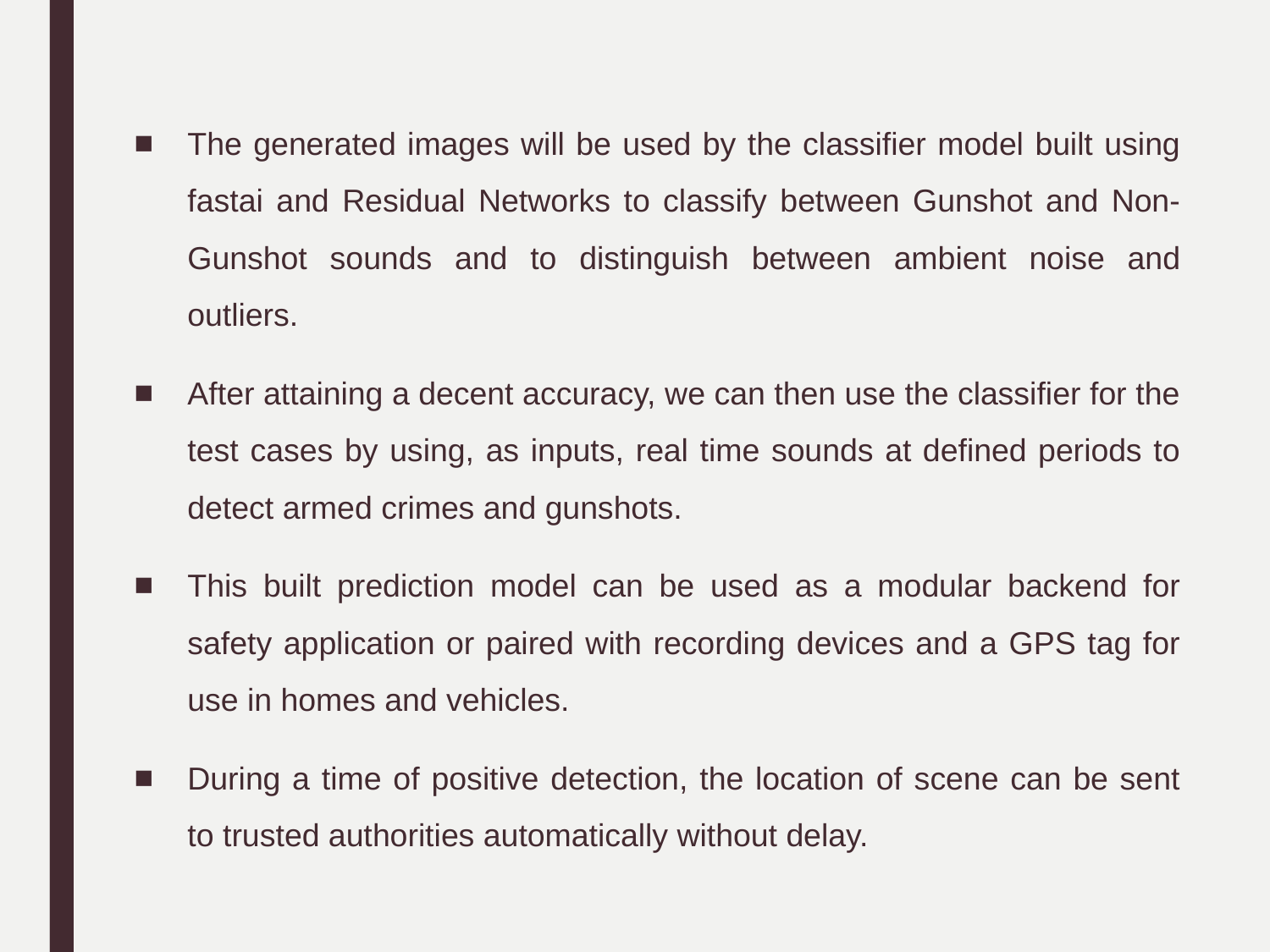

The generated images will be used by the classifier model built using fastai and Residual Networks to classify between Gunshot and Non-Gunshot sounds and to distinguish between ambient noise and outliers.
After attaining a decent accuracy, we can then use the classifier for the test cases by using, as inputs, real time sounds at defined periods to detect armed crimes and gunshots.
This built prediction model can be used as a modular backend for safety application or paired with recording devices and a GPS tag for use in homes and vehicles.
During a time of positive detection, the location of scene can be sent to trusted authorities automatically without delay.